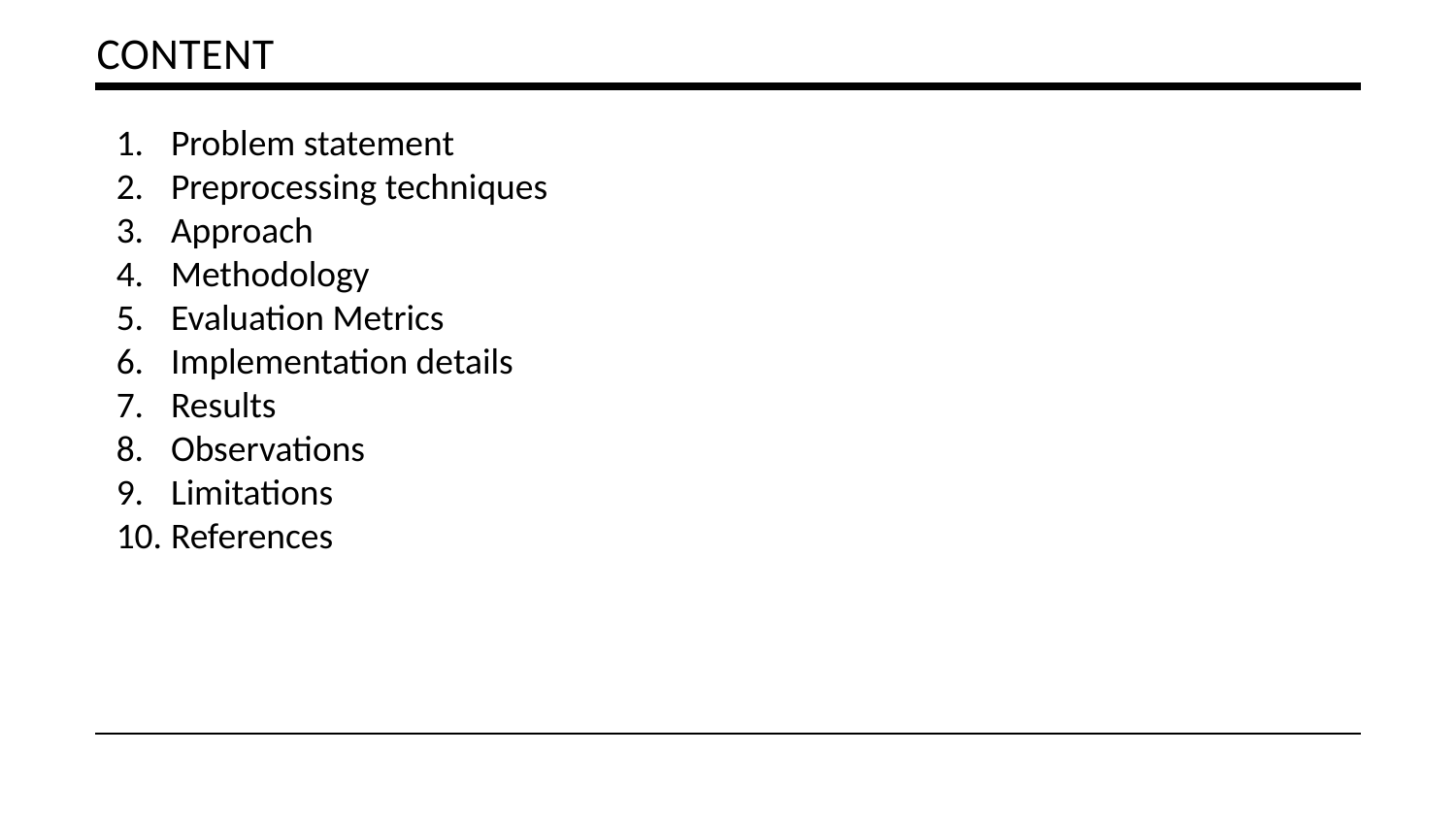

# Content
Problem statement
Preprocessing techniques
Approach
Methodology
Evaluation Metrics
Implementation details
Results
Observations
Limitations
References